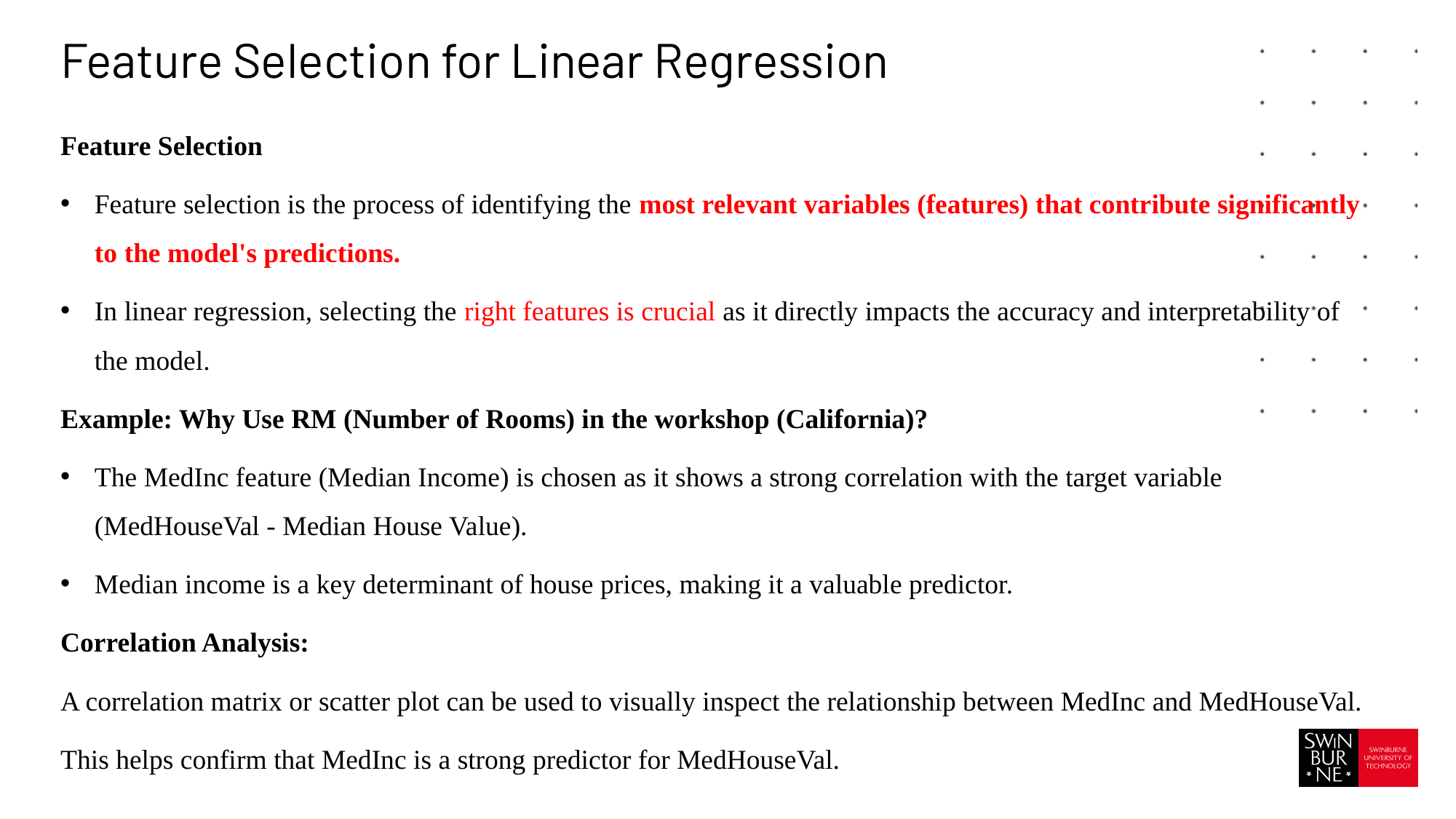

# Feature Selection for Linear Regression
Feature Selection
Feature selection is the process of identifying the most relevant variables (features) that contribute significantly to the model's predictions.
In linear regression, selecting the right features is crucial as it directly impacts the accuracy and interpretability of the model.
Example: Why Use RM (Number of Rooms) in the workshop (California)?
The MedInc feature (Median Income) is chosen as it shows a strong correlation with the target variable (MedHouseVal - Median House Value).
Median income is a key determinant of house prices, making it a valuable predictor.
Correlation Analysis:
A correlation matrix or scatter plot can be used to visually inspect the relationship between MedInc and MedHouseVal.
This helps confirm that MedInc is a strong predictor for MedHouseVal.